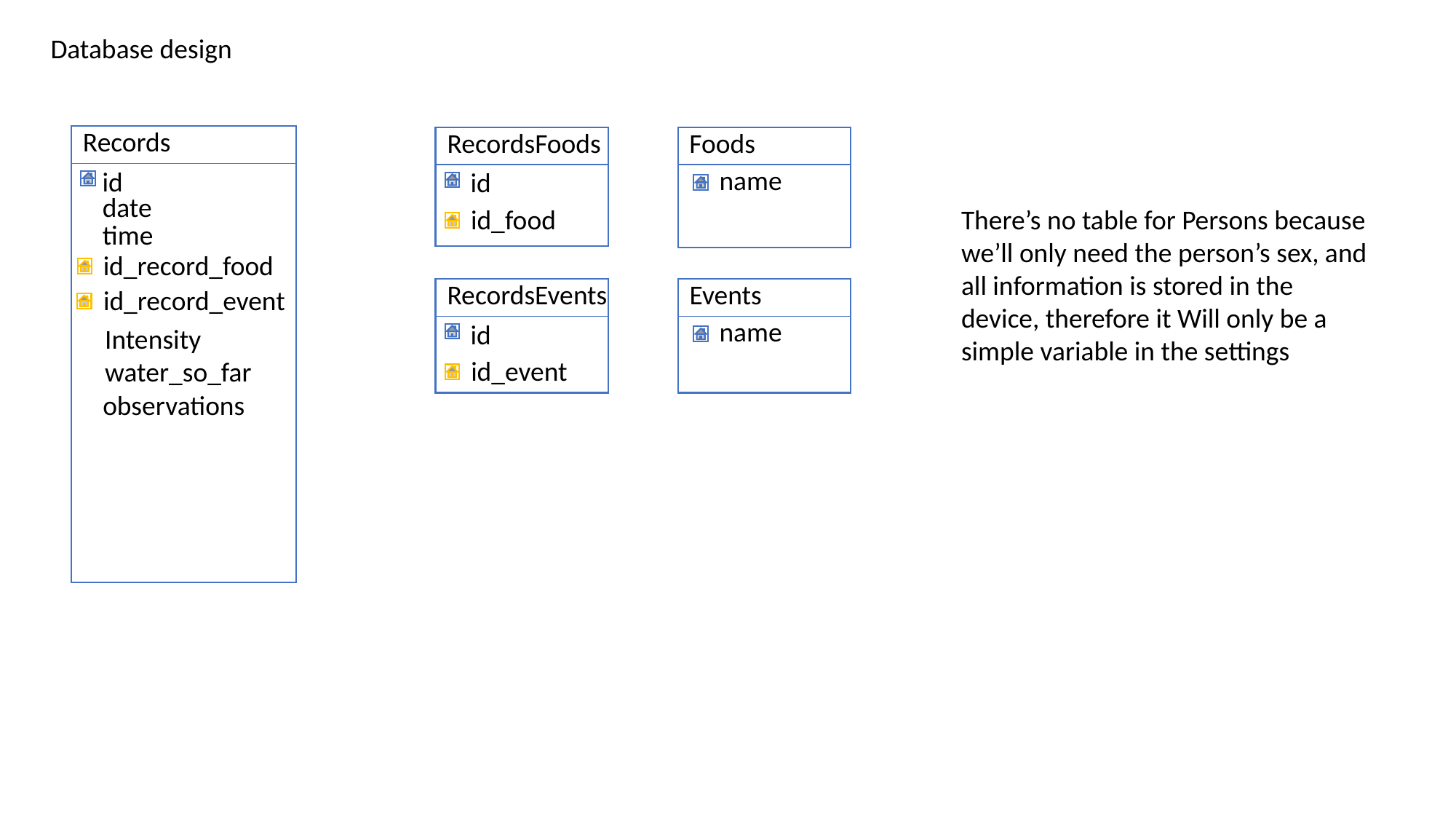

Database design
Records
RecordsFoods
Foods

name
id
id

date
id_food
There’s no table for Persons because we’ll only need the person’s sex, and all information is stored in the device, therefore it Will only be a simple variable in the settings
time

id_record_food

RecordsEvents
Events
id_record_event

name
id
Intensity
water_so_far

id_event

observations